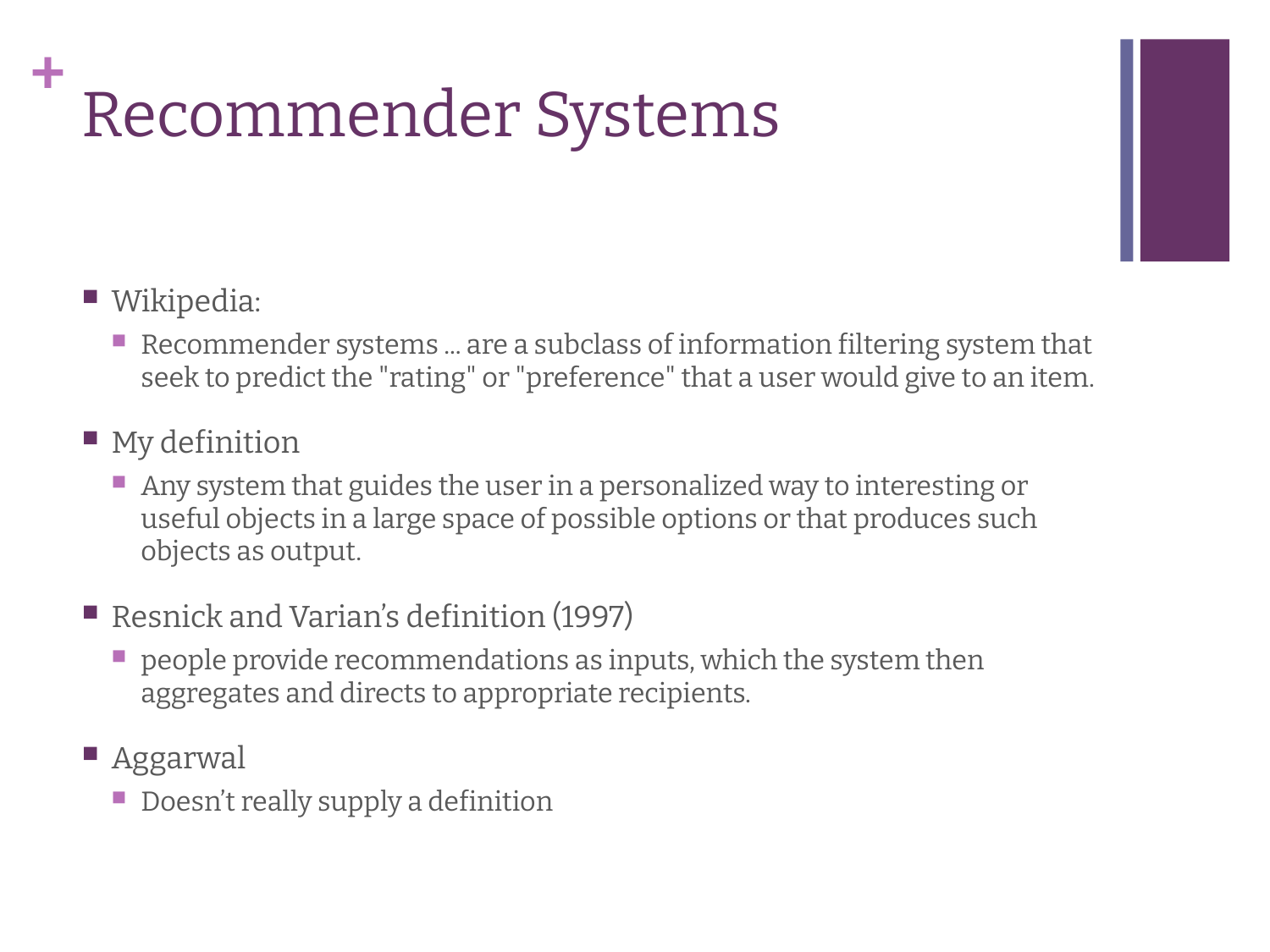

# Recommender Systems
Wikipedia:
Recommender systems ... are a subclass of information filtering system that seek to predict the "rating" or "preference" that a user would give to an item.
My definition
Any system that guides the user in a personalized way to interesting or useful objects in a large space of possible options or that produces such objects as output.
Resnick and Varian’s definition (1997)
people provide recommendations as inputs, which the system then aggregates and directs to appropriate recipients.
Aggarwal
Doesn’t really supply a definition